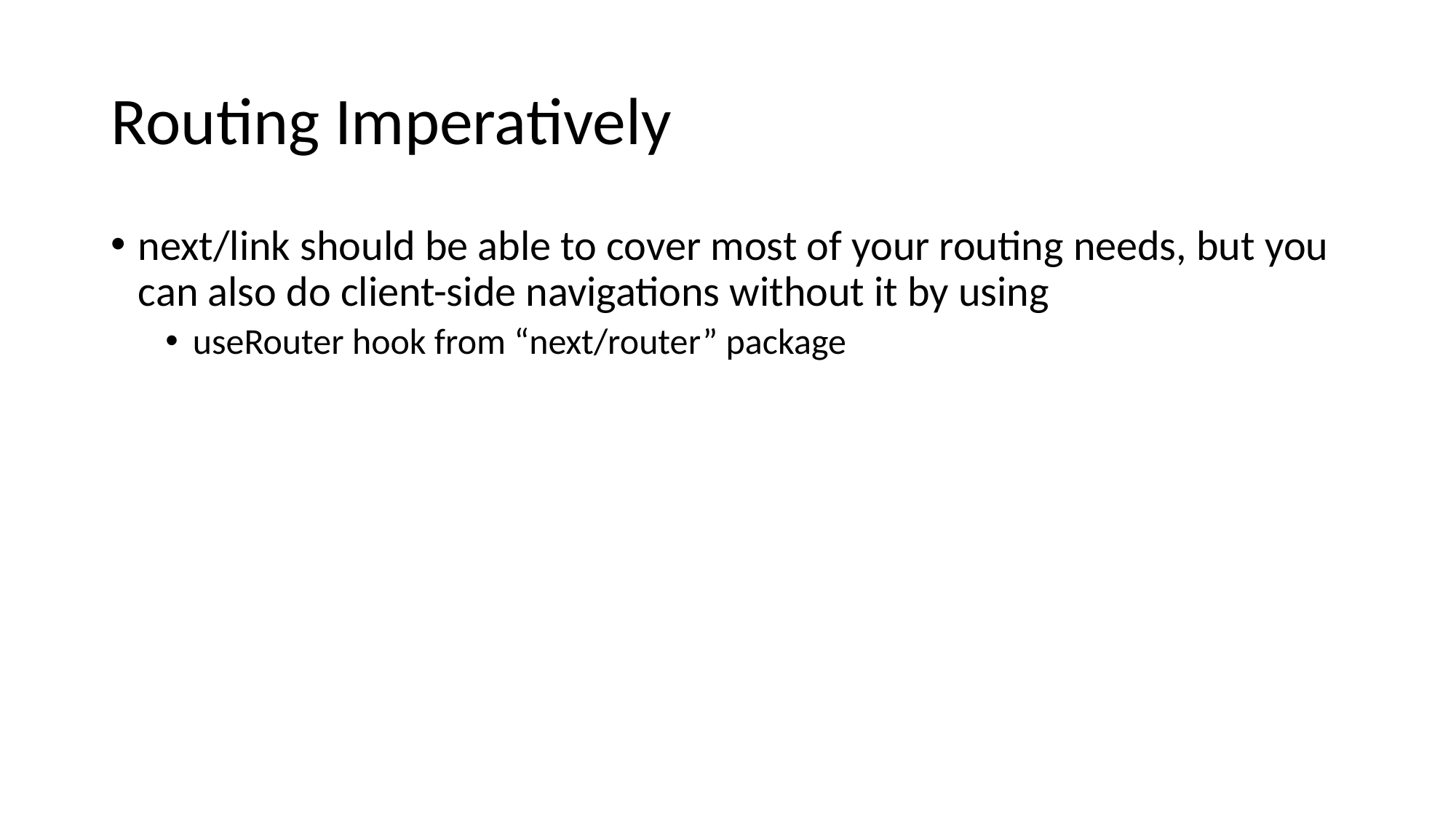

# Routing Imperatively
next/link should be able to cover most of your routing needs, but you can also do client-side navigations without it by using
useRouter hook from “next/router” package